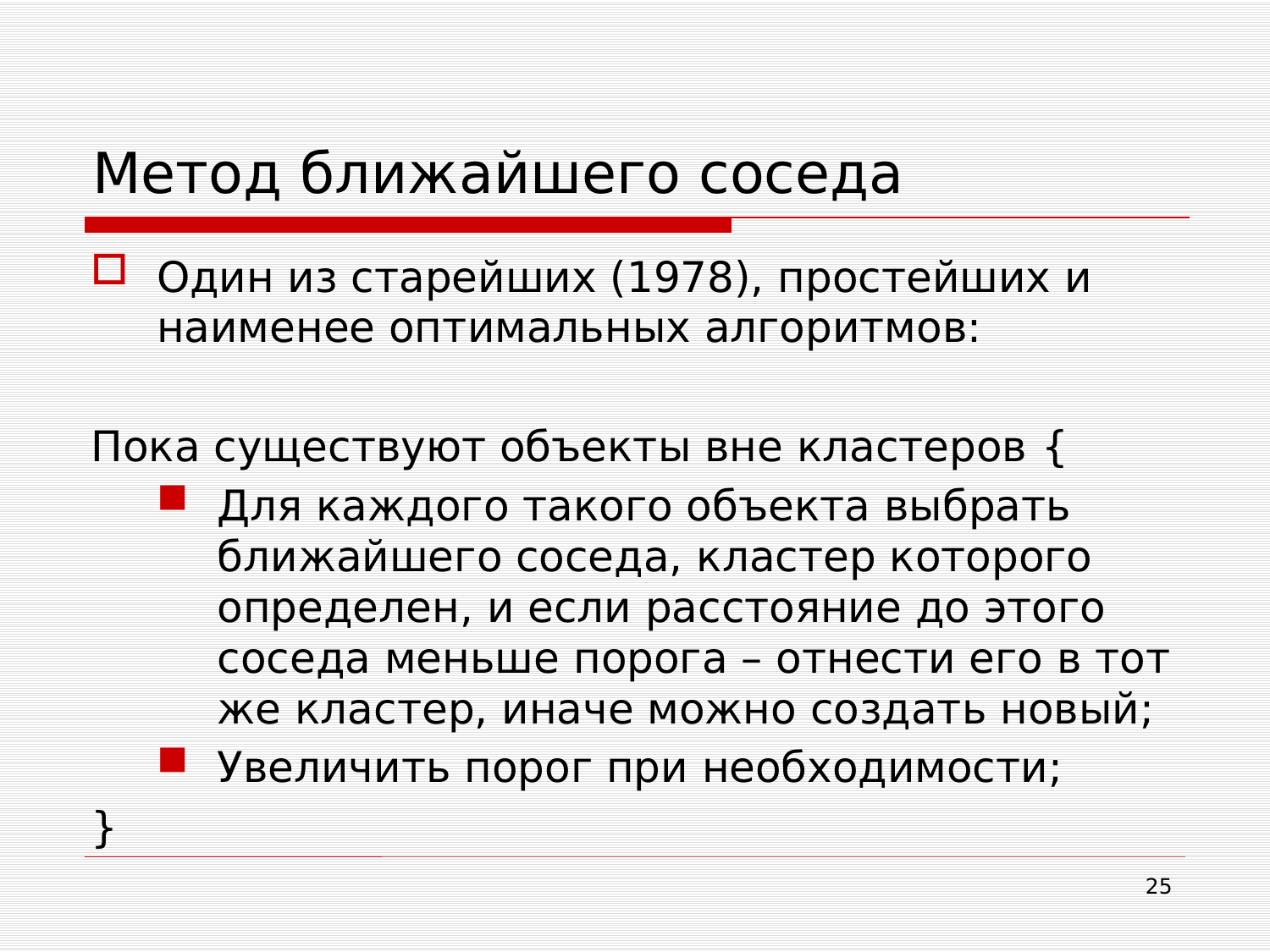

# Метод ближайшего соседа
Один из старейших (1978), простейших и наименее оптимальных алгоритмов:

Пока существуют объекты вне кластеров {
Для каждого такого объекта выбрать ближайшего соседа, кластер которого определен, и если расстояние до этого соседа меньше порога – отнести его в тот же кластер, иначе можно создать новый;
Увеличить порог при необходимости;
}
25